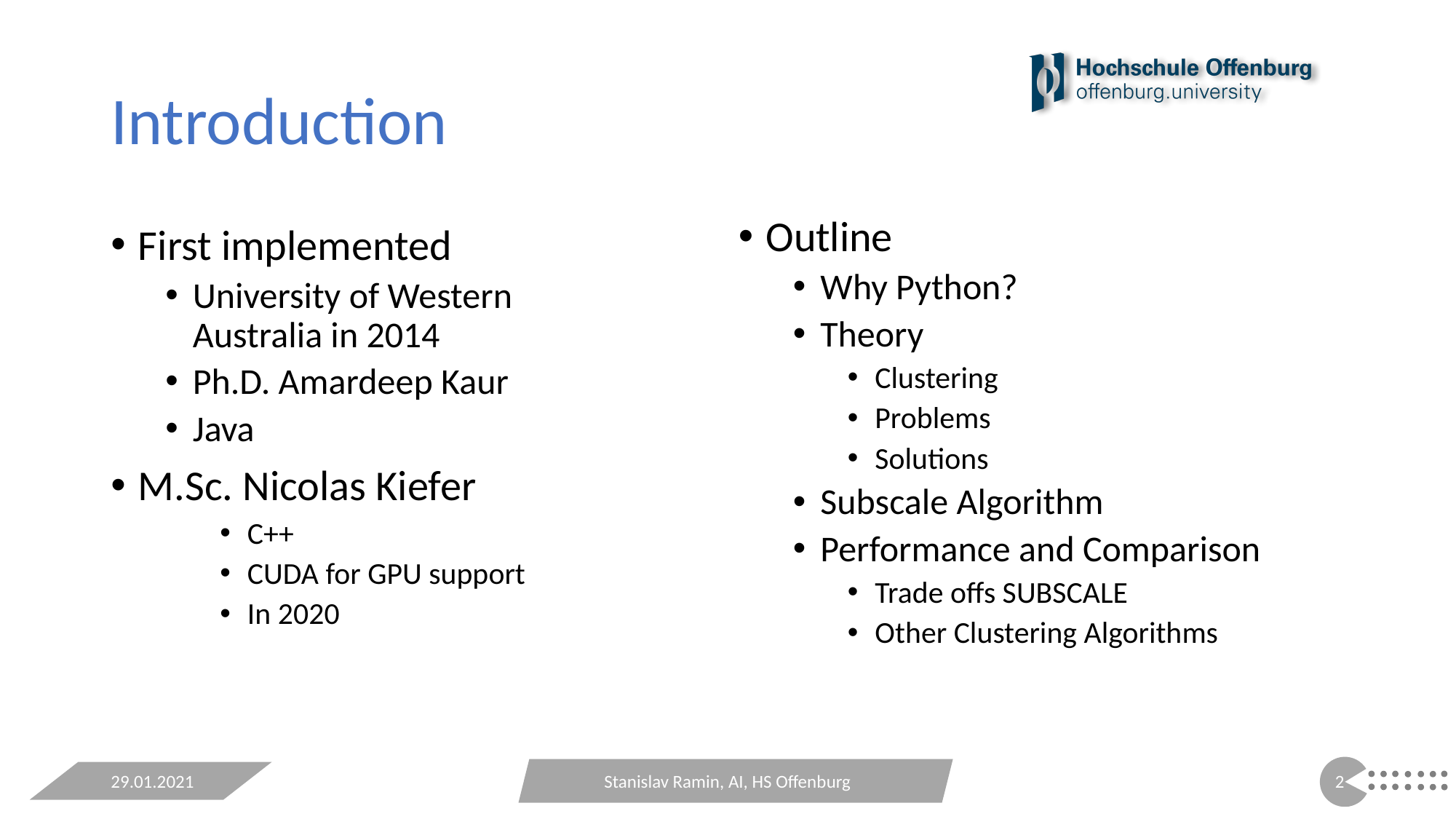

# Introduction
Outline
Why Python?
Theory
Clustering
Problems
Solutions
Subscale Algorithm
Performance and Comparison
Trade offs SUBSCALE
Other Clustering Algorithms

First implemented
University of Western Australia in 2014
Ph.D. Amardeep Kaur
Java
M.Sc. Nicolas Kiefer
C++
CUDA for GPU support
In 2020
29.01.2021
Stanislav Ramin, AI, HS Offenburg
2